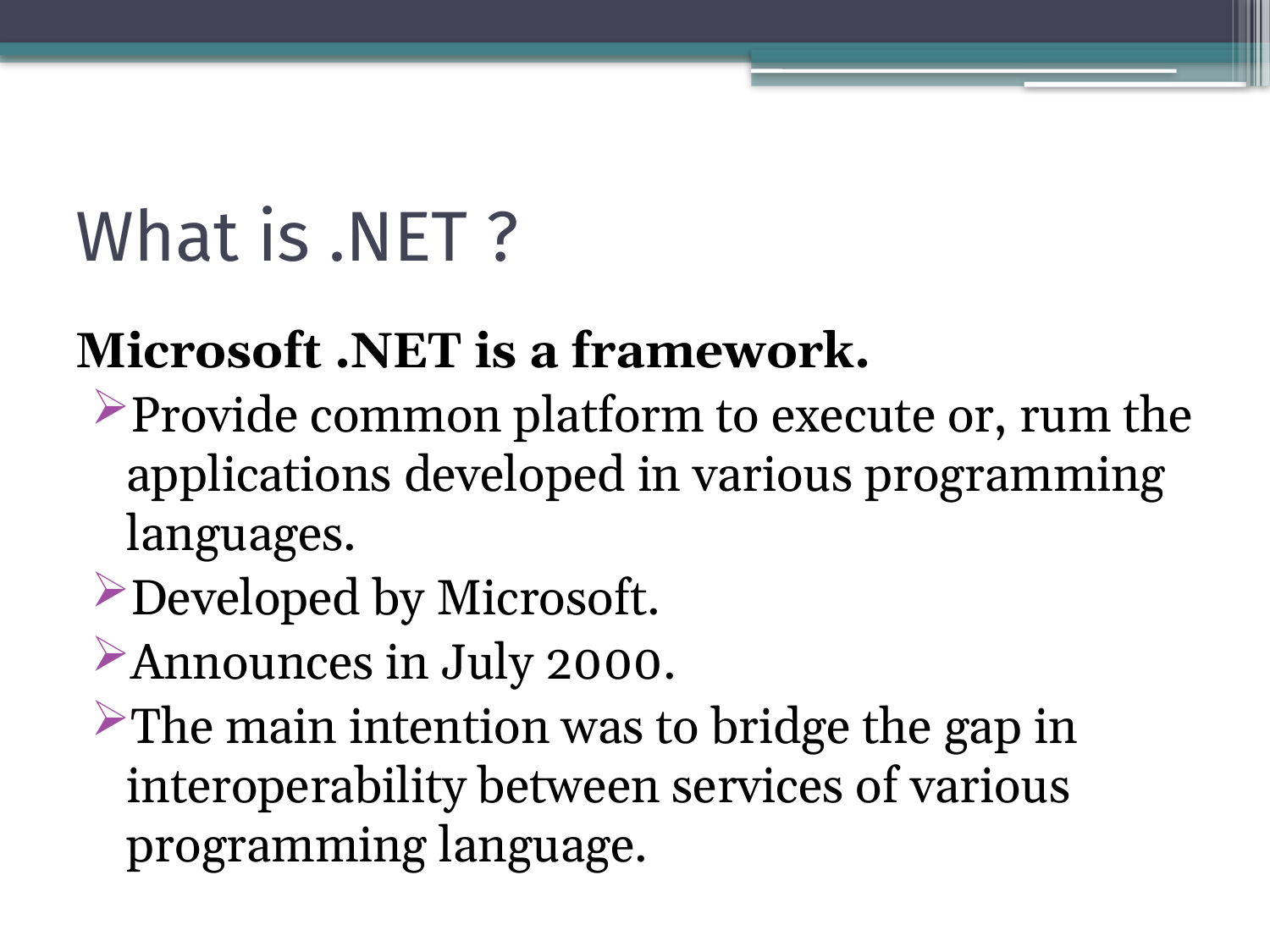

# What is .NET ?
Microsoft .NET is a framework.
Provide common platform to execute or, rum the applications developed in various programming languages.
Developed by Microsoft.
Announces in July 2000.
The main intention was to bridge the gap in interoperability between services of various programming language.